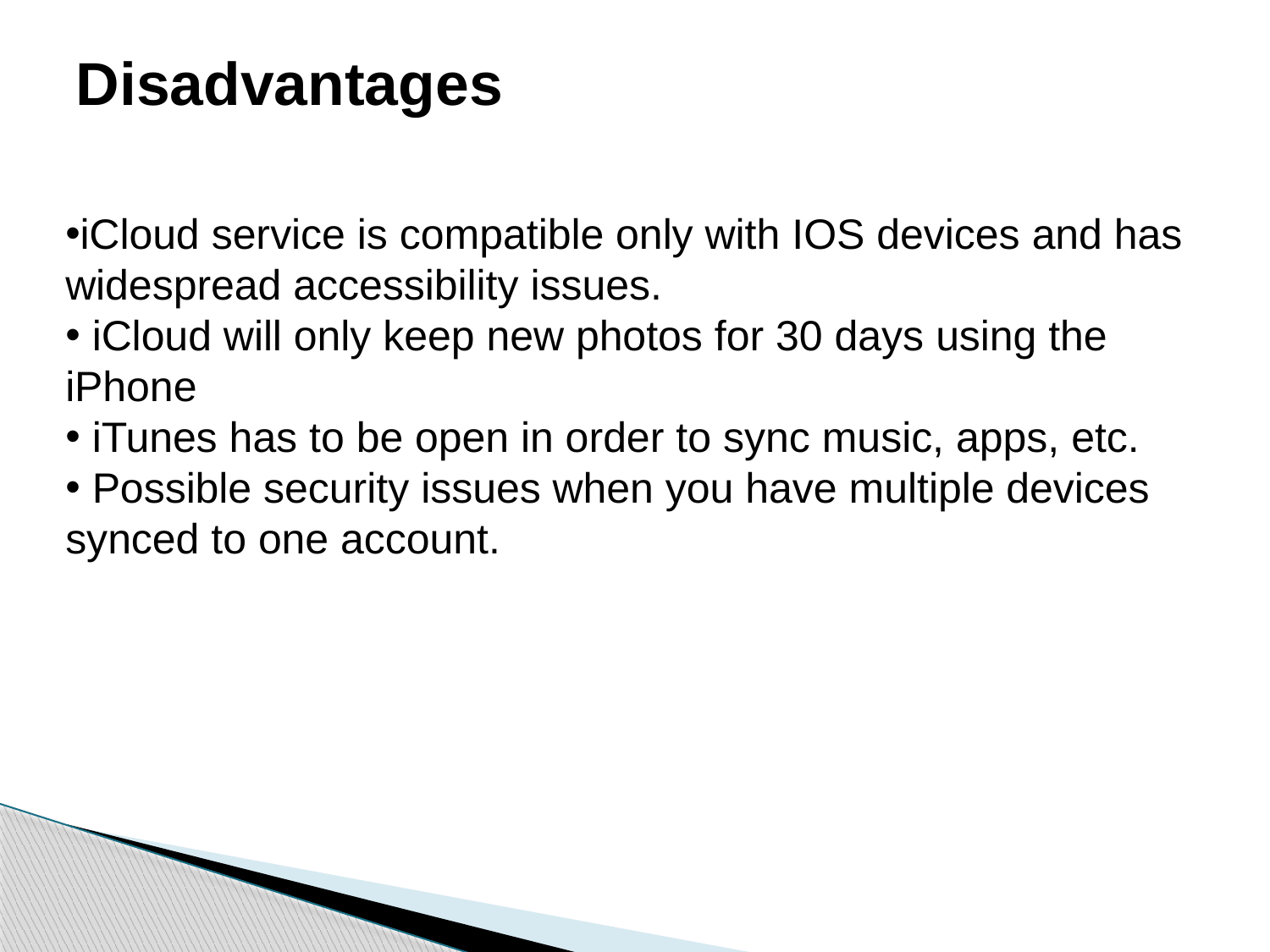

# Disadvantages
iCloud service is compatible only with IOS devices and has widespread accessibility issues.
 iCloud will only keep new photos for 30 days using the iPhone
 iTunes has to be open in order to sync music, apps, etc.
 Possible security issues when you have multiple devices synced to one account.